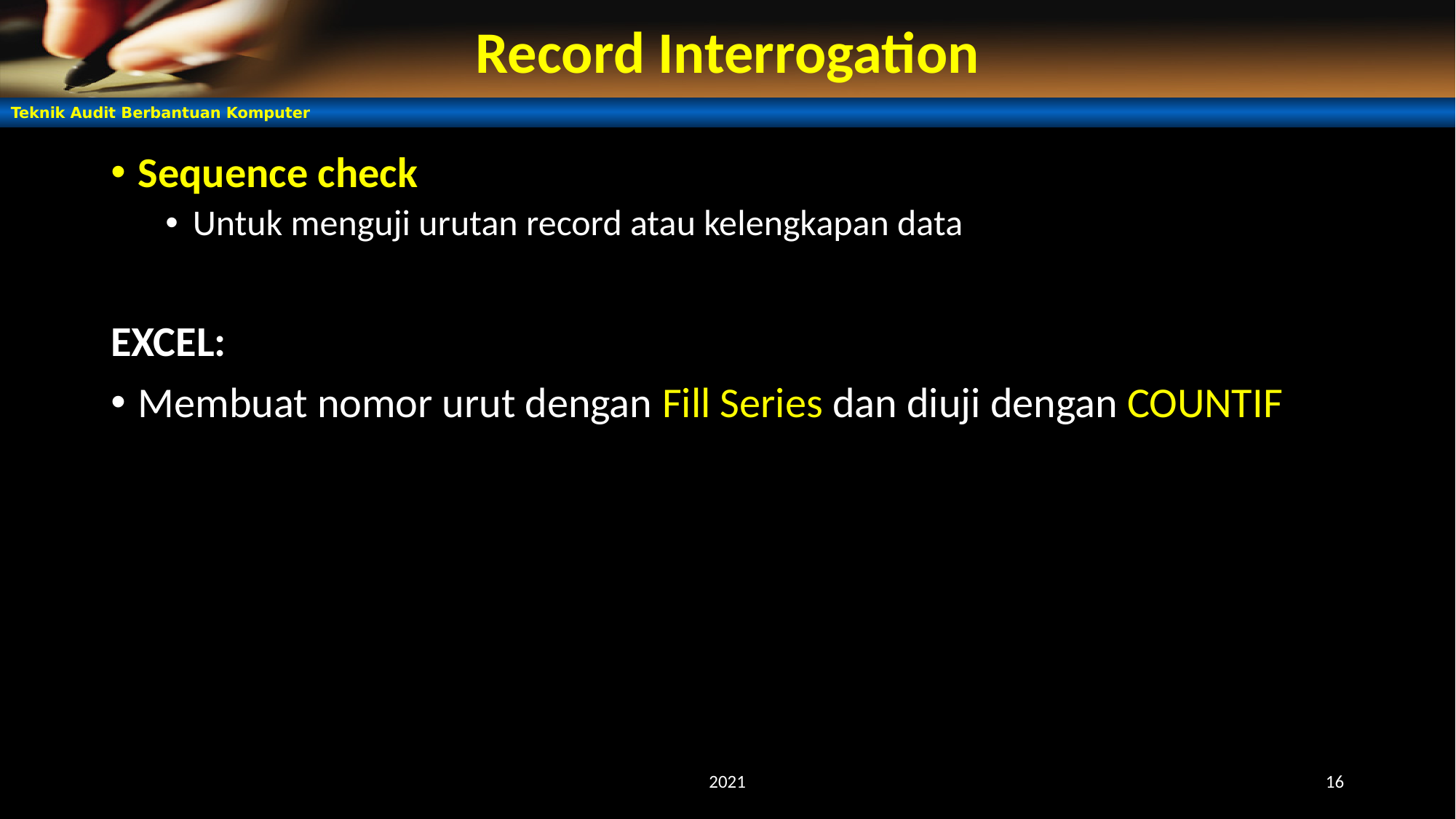

# Record Interrogation
Sequence check
Untuk menguji urutan record atau kelengkapan data

EXCEL:
Membuat nomor urut dengan Fill Series dan diuji dengan COUNTIF

2021
16